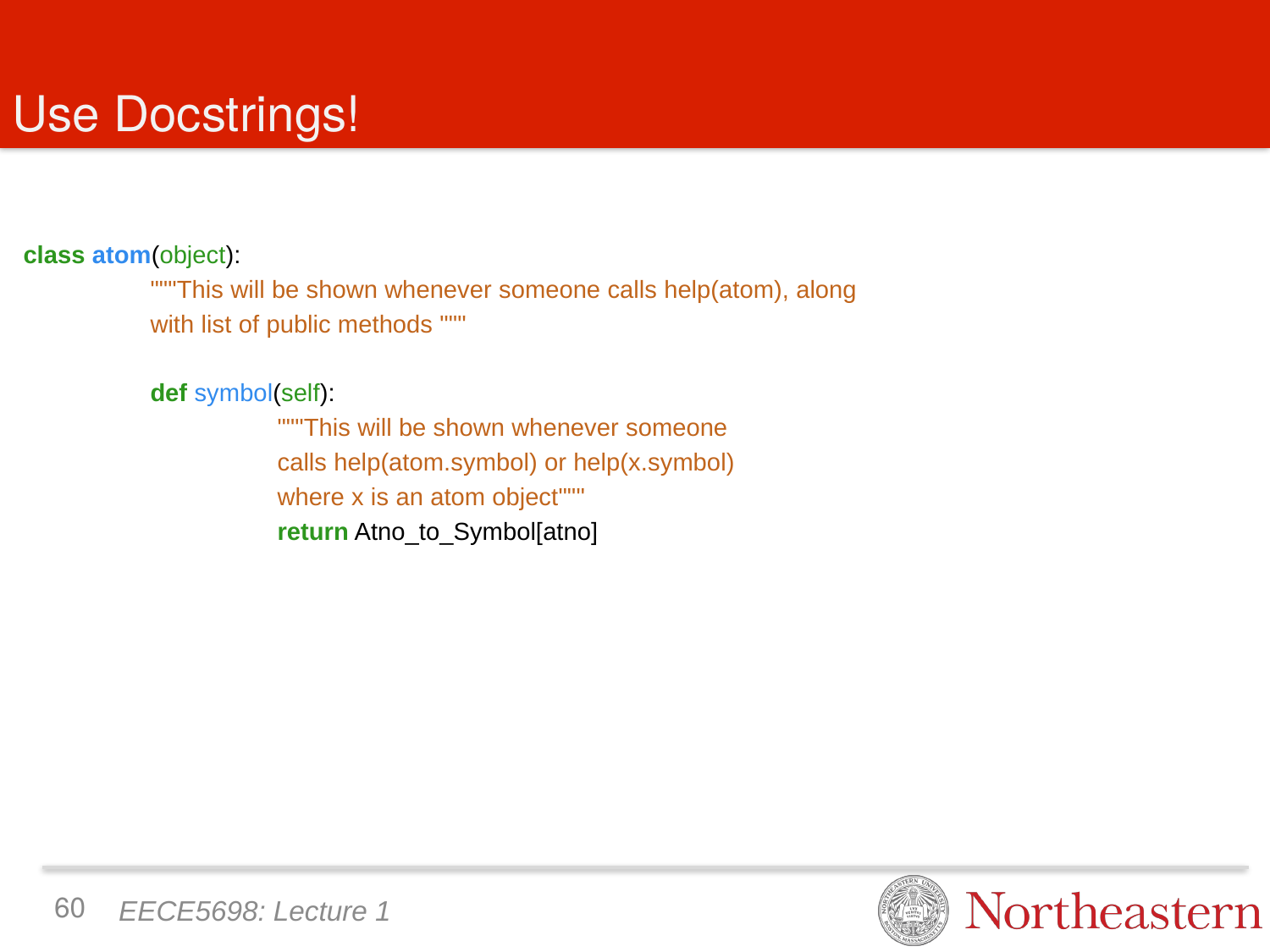

# Use Docstrings!
class atom(object):
	"""This will be shown whenever someone calls help(atom), along
	with list of public methods """

	def symbol(self):
		"""This will be shown whenever someone
		calls help(atom.symbol) or help(x.symbol)
		where x is an atom object"""
		return Atno_to_Symbol[atno]

60
EECE5698: Lecture 1